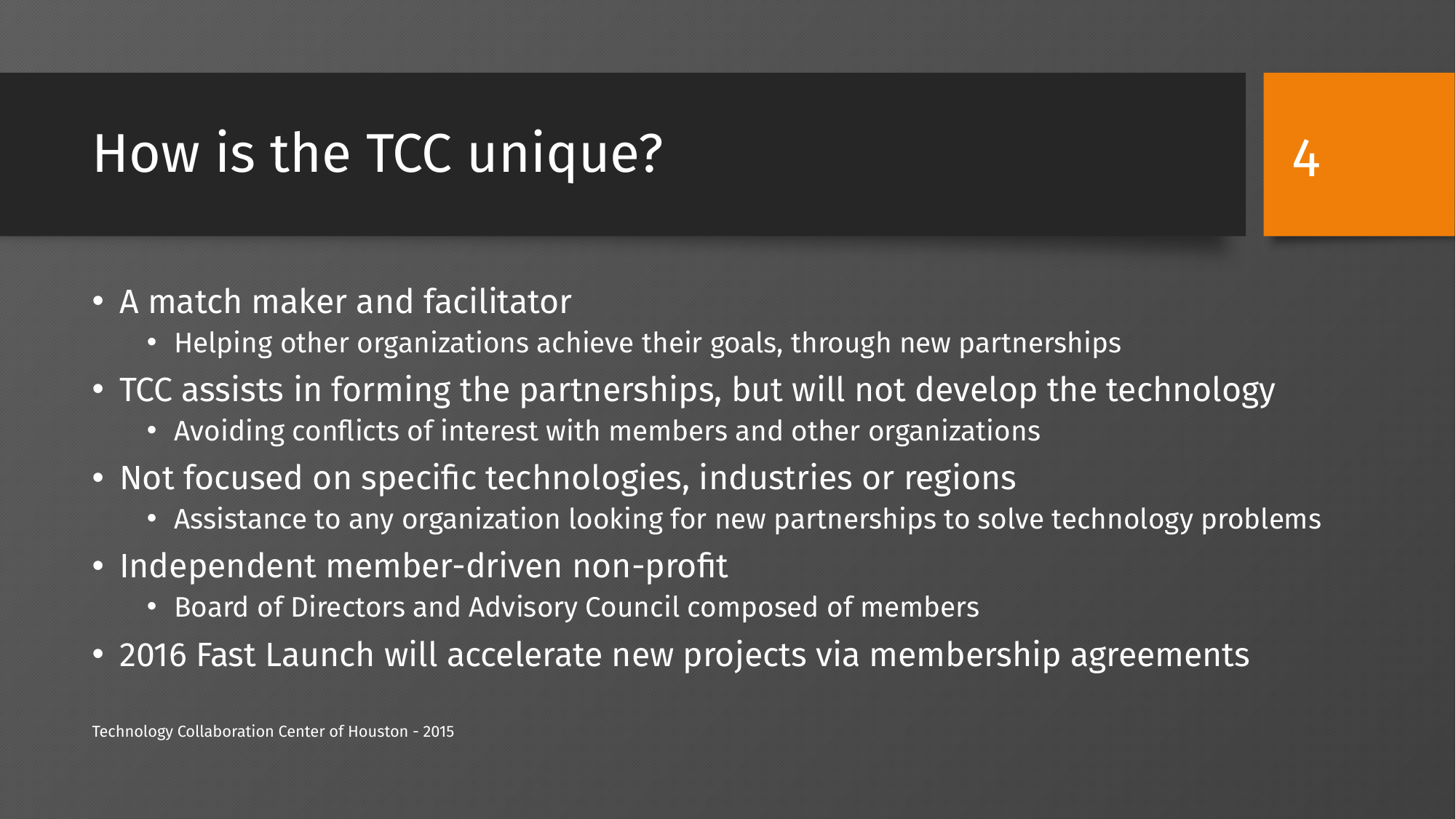

4
# How is the TCC unique?
A match maker and facilitator
Helping other organizations achieve their goals, through new partnerships
TCC assists in forming the partnerships, but will not develop the technology
Avoiding conflicts of interest with members and other organizations
Not focused on specific technologies, industries or regions
Assistance to any organization looking for new partnerships to solve technology problems
Independent member-driven non-profit
Board of Directors and Advisory Council composed of members
2016 Fast Launch will accelerate new projects via membership agreements

Technology Collaboration Center of Houston - 2015